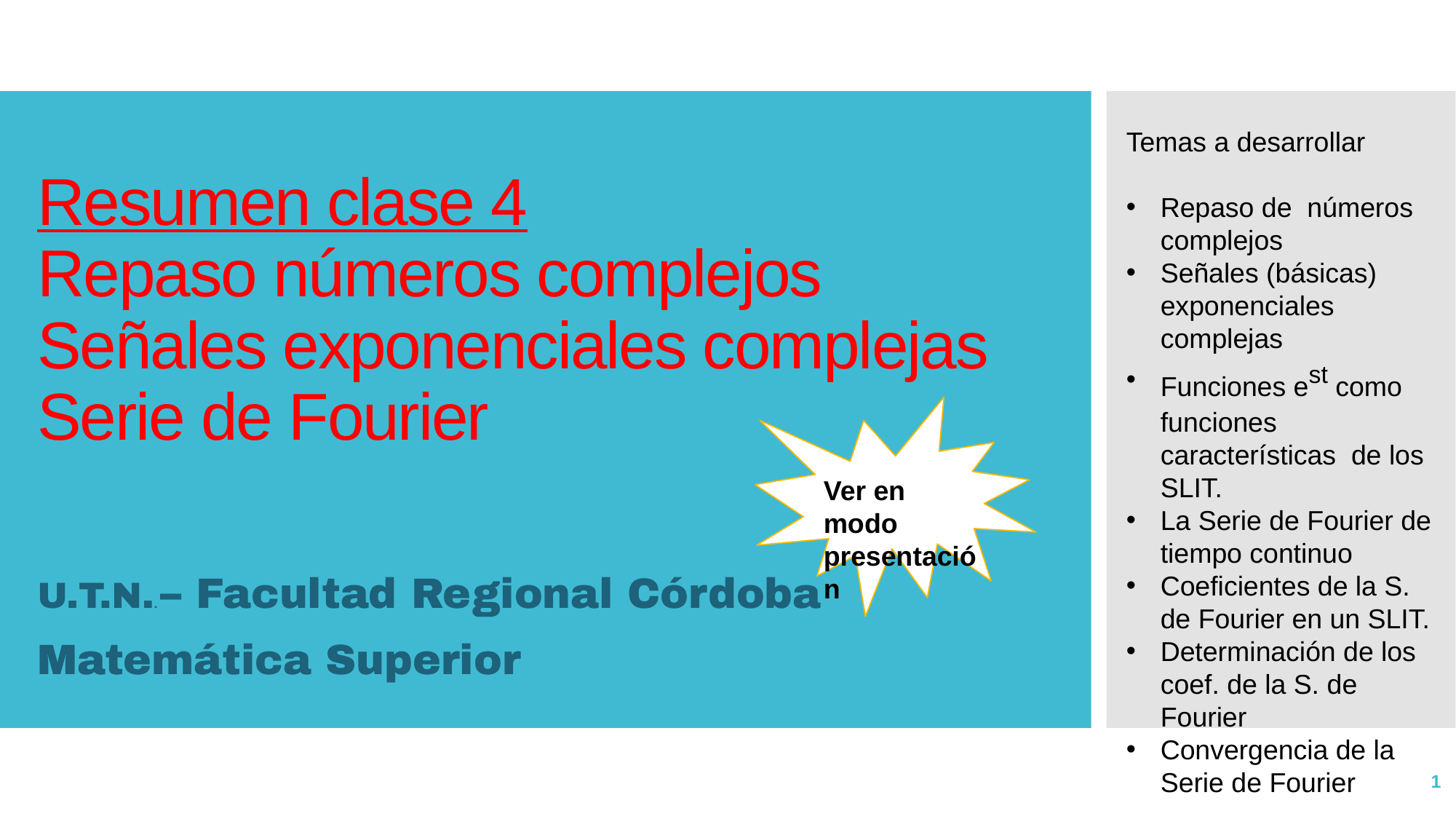

Temas a desarrollar

Repaso de  números complejos
Señales (básicas) exponenciales complejas
Funciones est como funciones características  de los SLIT.
La Serie de Fourier de tiempo continuo
Coeficientes de la S. de Fourier en un SLIT.
Determinación de los coef. de la S. de Fourier
Convergencia de la Serie de Fourier

# Resumen clase 4 Repaso números complejos Señales exponenciales complejas Serie de Fourier

Ver en modo presentación
U.T.N.. – Facultad Regional Córdoba
Matemática Superior
1